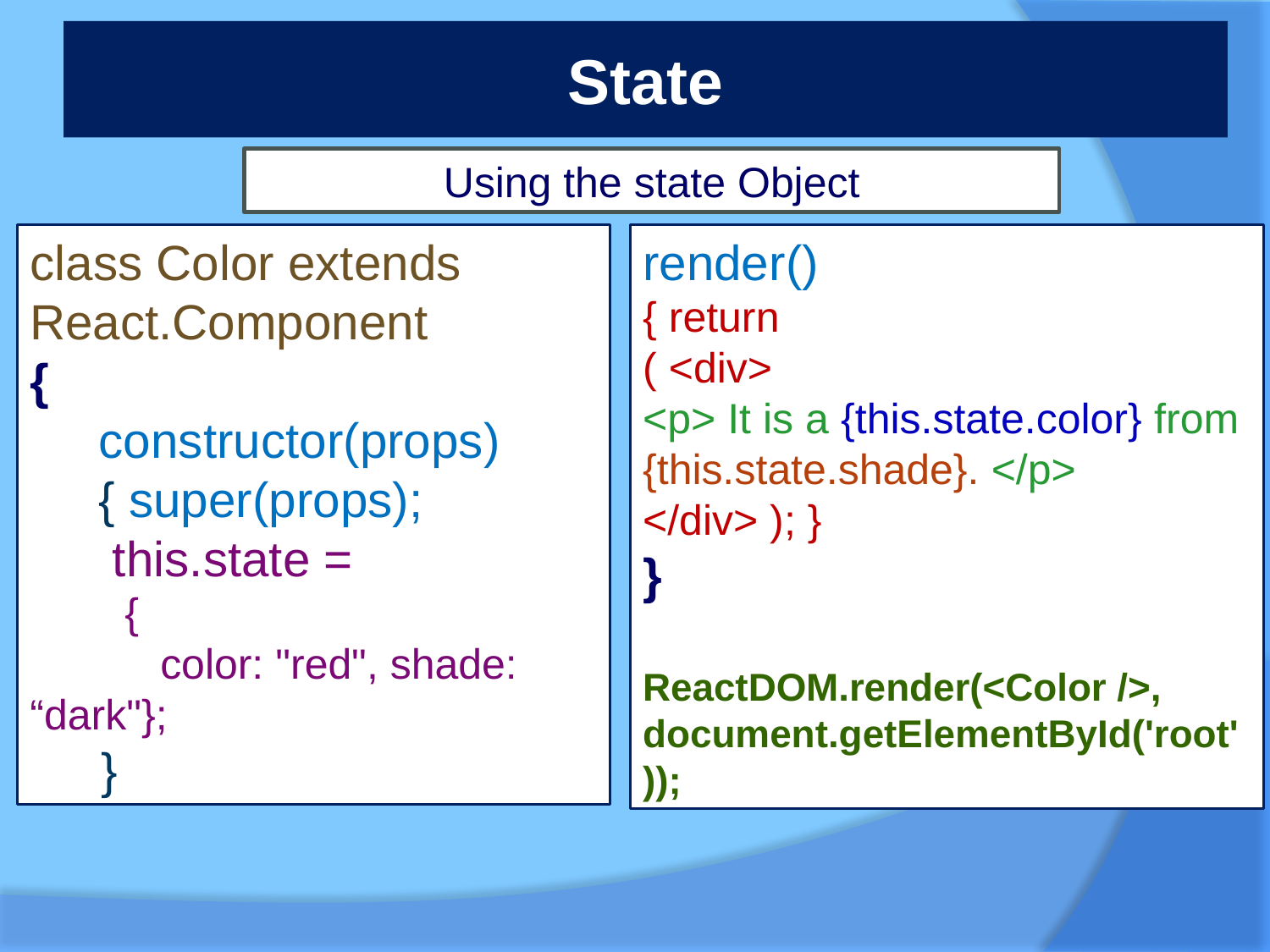

# State
Using the state Object
class Color extends React.Component
{
     constructor(props)
     { super(props);
      this.state =
        {
           color: "red", shade: “dark"};
      }
render()
{ return
( <div>
<p> It is a {this.state.color} from {this.state.shade}. </p>
</div> ); }
}
ReactDOM.render(<Color />, document.getElementById('root'));